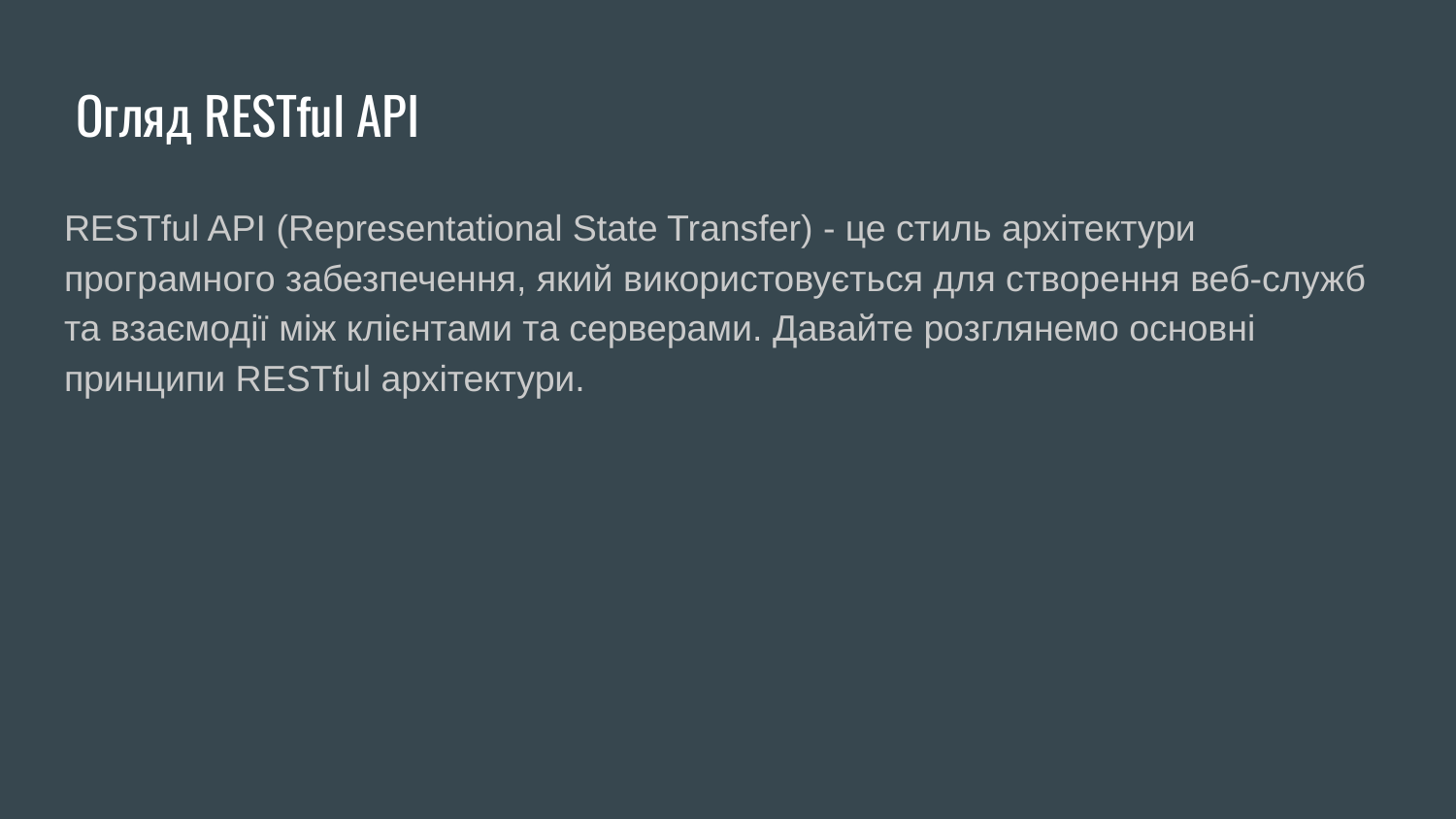

# Огляд RESTful API
RESTful API (Representational State Transfer) - це стиль архітектури програмного забезпечення, який використовується для створення веб-служб та взаємодії між клієнтами та серверами. Давайте розглянемо основні принципи RESTful архітектури.